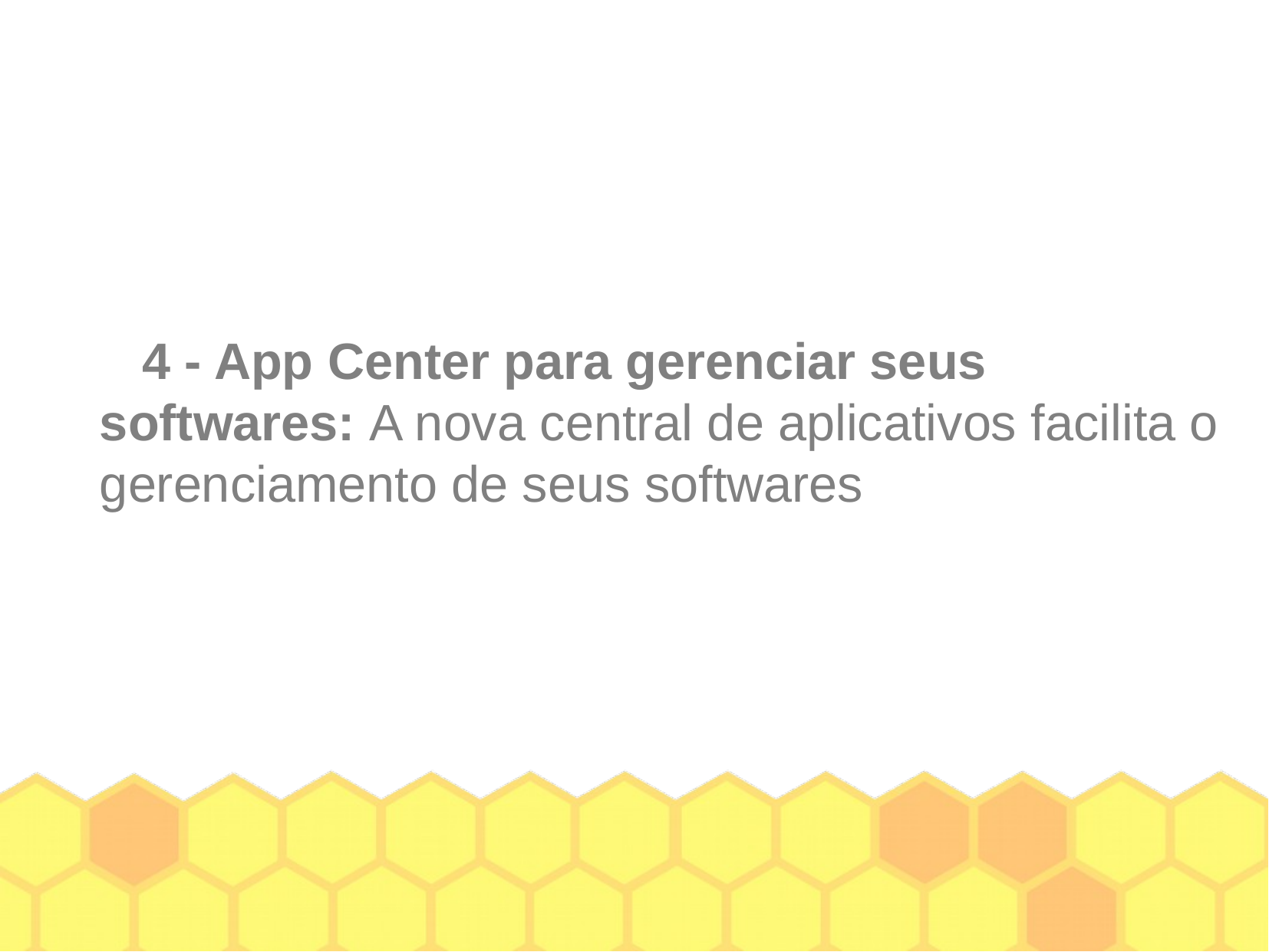

4 - App Center para gerenciar seus softwares: A nova central de aplicativos facilita o gerenciamento de seus softwares